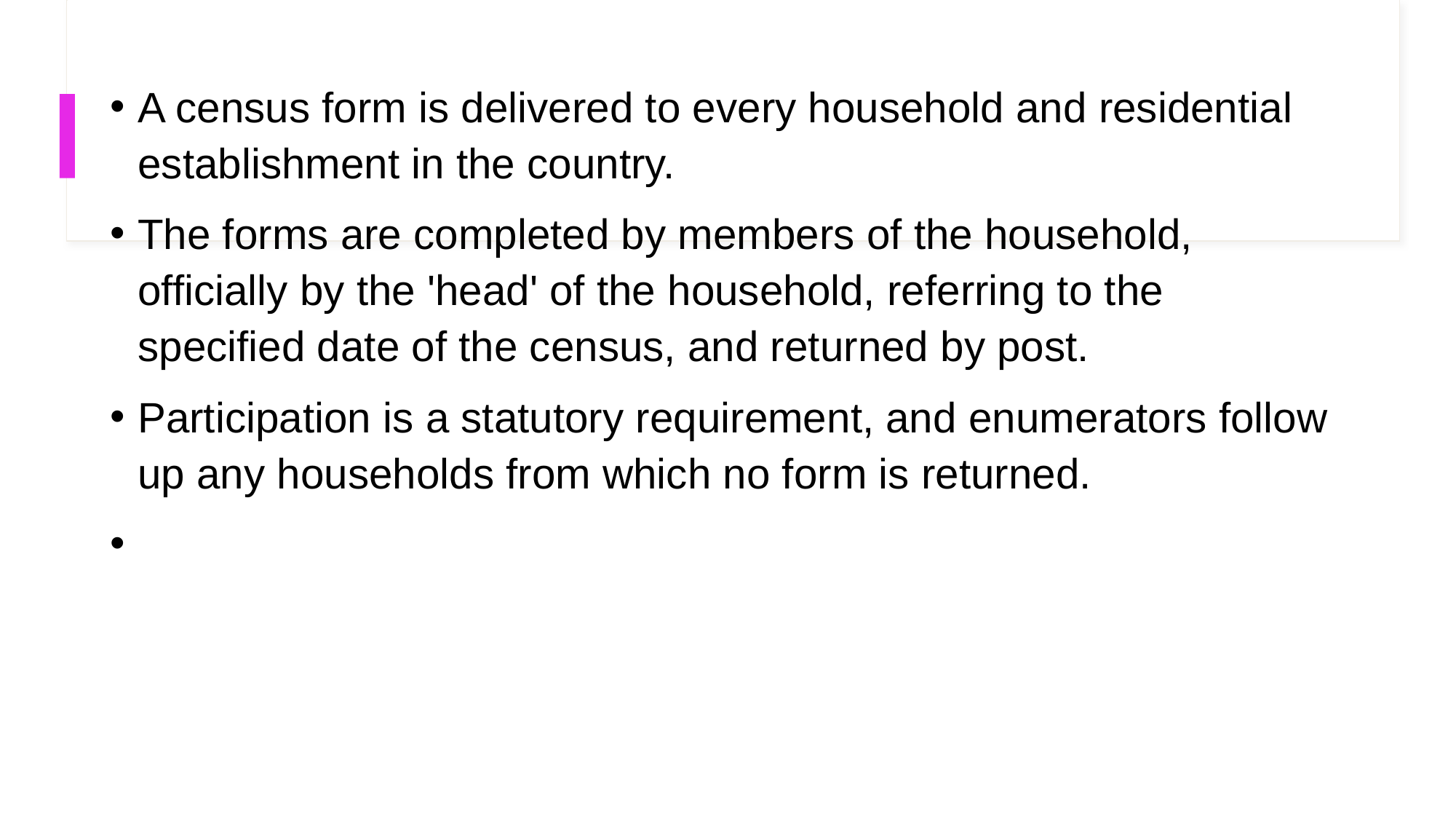

A census form is delivered to every household and residential establishment in the country.
The forms are completed by members of the household, officially by the 'head' of the household, referring to the specified date of the census, and returned by post.
Participation is a statutory requirement, and enumerators follow up any households from which no form is returned.